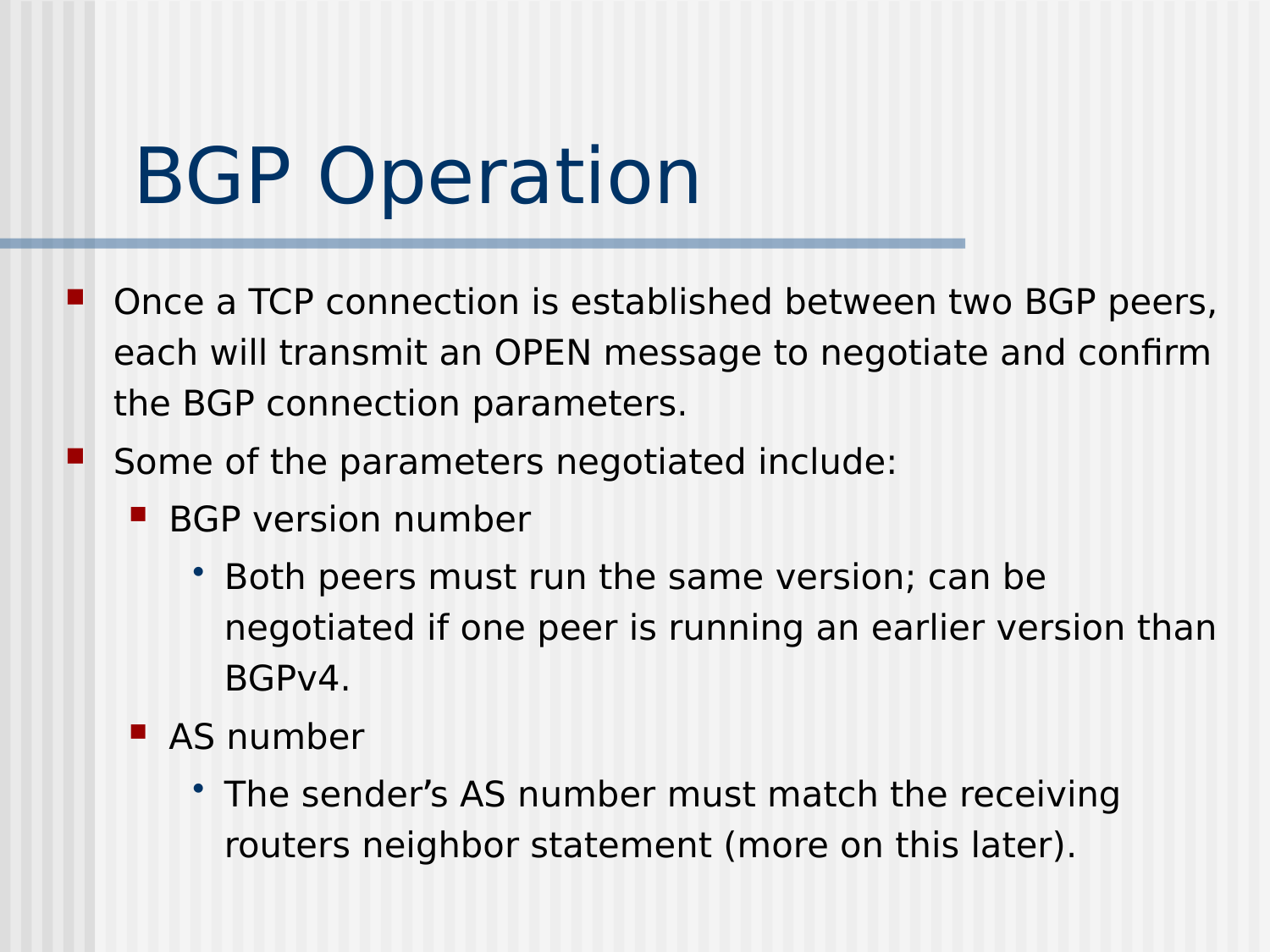

# BGP Operation
Once a TCP connection is established between two BGP peers, each will transmit an OPEN message to negotiate and confirm the BGP connection parameters.
Some of the parameters negotiated include:
BGP version number
Both peers must run the same version; can be negotiated if one peer is running an earlier version than BGPv4.
AS number
The sender’s AS number must match the receiving routers neighbor statement (more on this later).